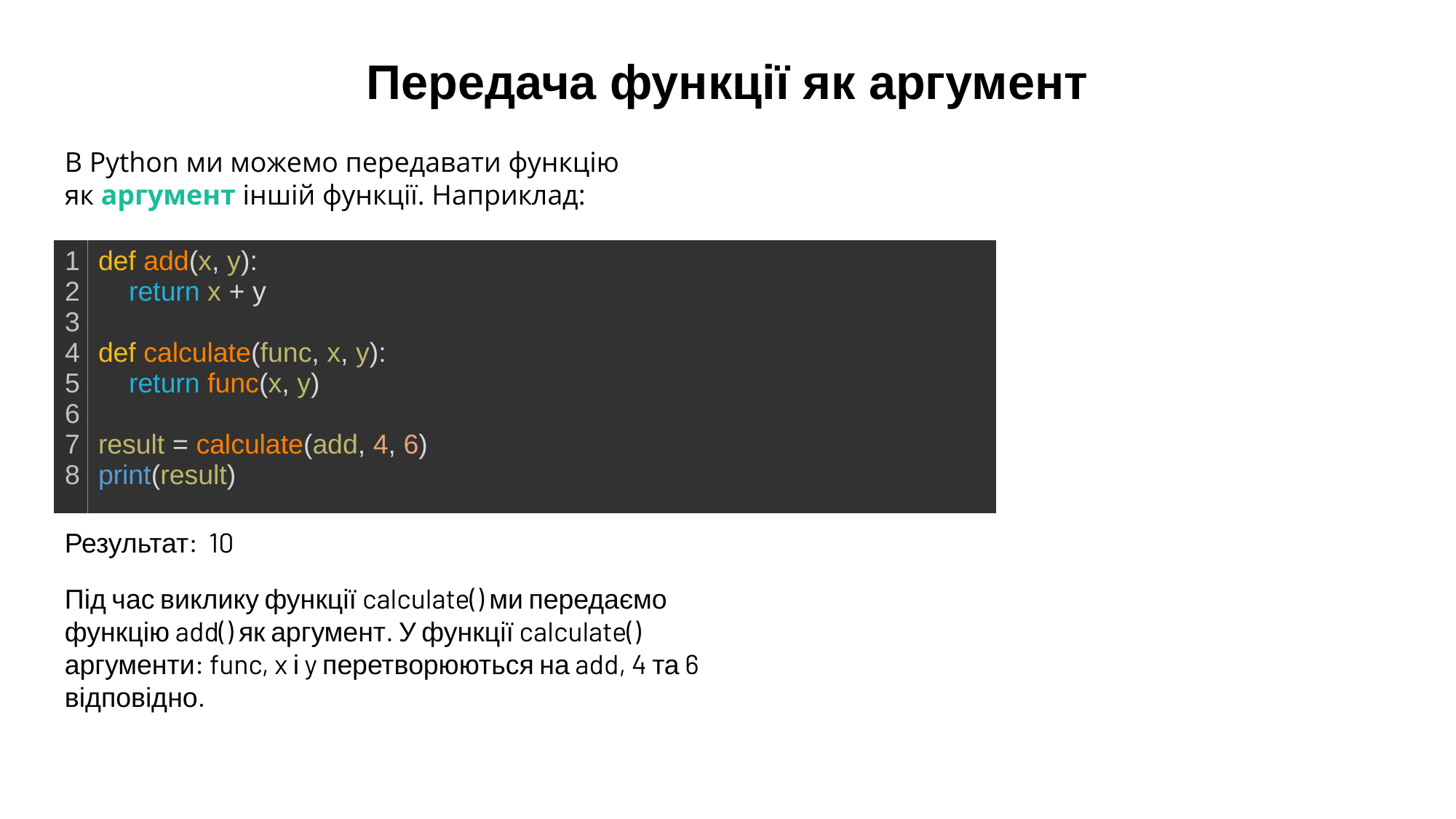

Передача функції як аргумент

В Python ми можемо передавати функцію як аргумент іншій функції. Наприклад:

| 1 2 3 4 5 6 7 8 | def add(x, y):     return x + y   def calculate(func, x, y):     return func(x, y)   result = calculate(add, 4, 6) print(result) |
| --- | --- |
Результат:  10
Під час виклику функції calculate() ми передаємо функцію add() як аргумент. У функції calculate() аргументи: func, x і y перетворюються на add, 4 та 6 відповідно.